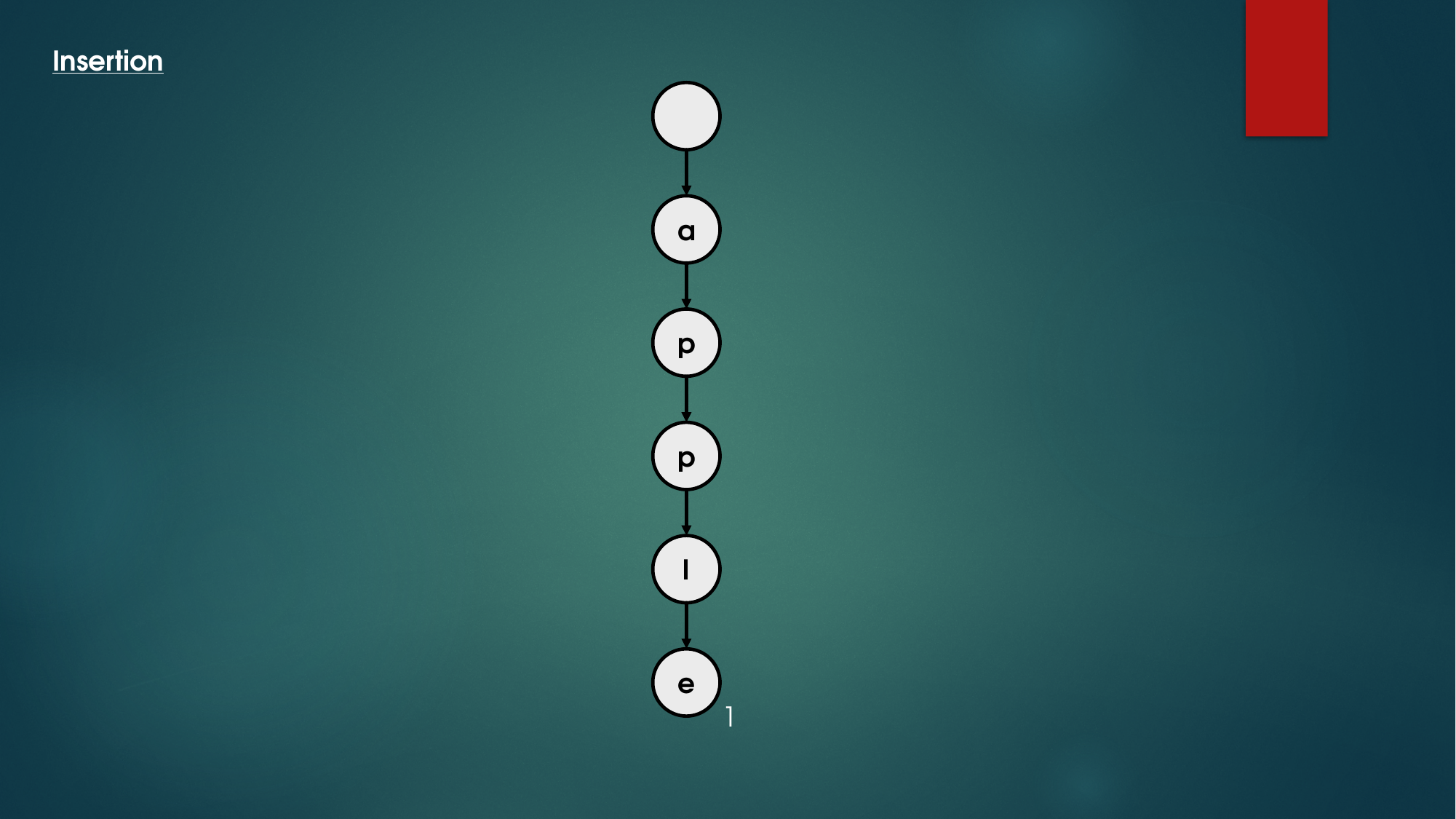

Insertion

a
p
p
l
e
1